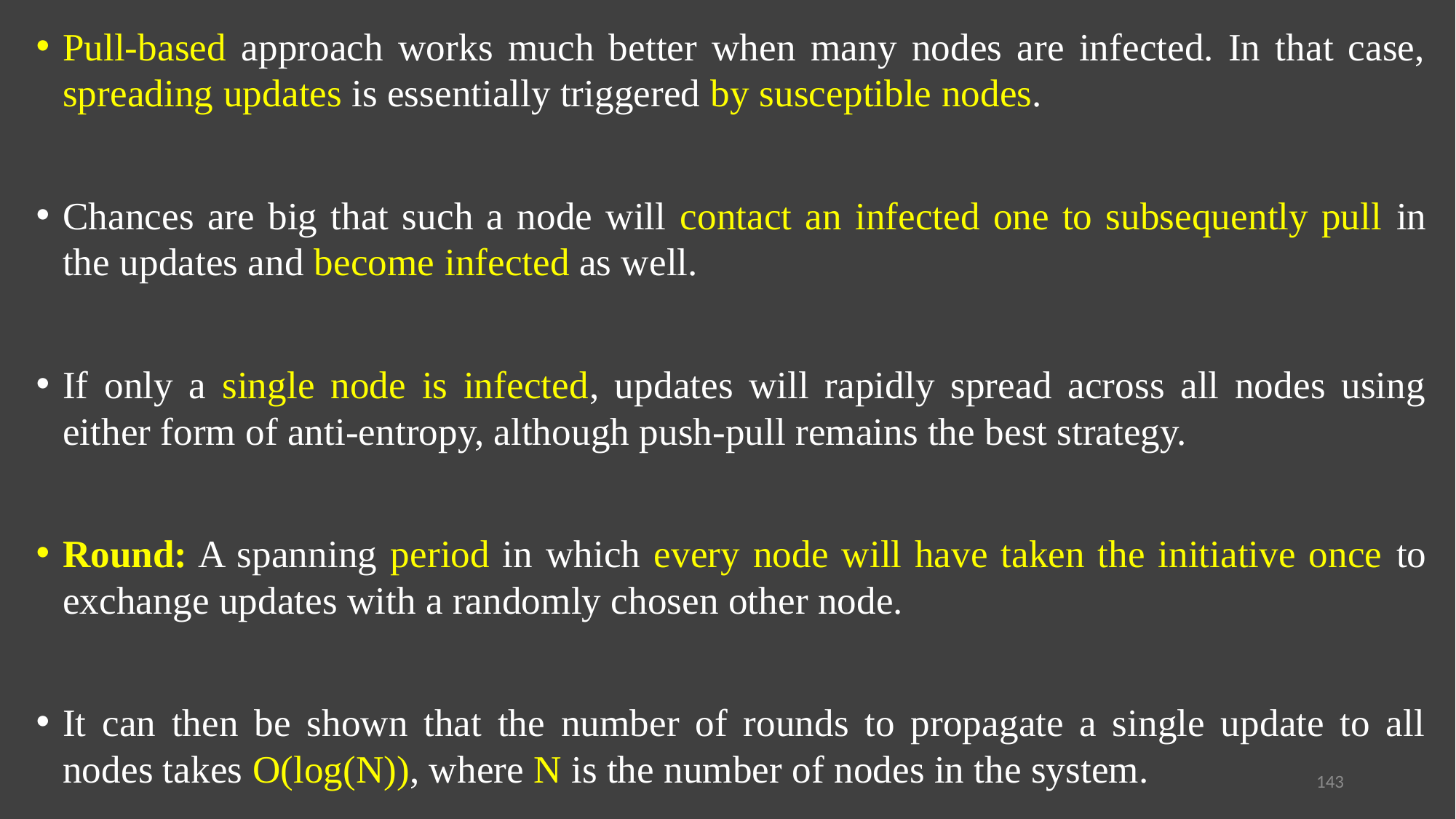

Pull-based approach works much better when many nodes are infected. In that case, spreading updates is essentially triggered by susceptible nodes.

Chances are big that such a node will contact an infected one to subsequently pull in the updates and become infected as well.

If only a single node is infected, updates will rapidly spread across all nodes using either form of anti-entropy, although push-pull remains the best strategy.

Round: A spanning period in which every node will have taken the initiative once to exchange updates with a randomly chosen other node.

It can then be shown that the number of rounds to propagate a single update to all nodes takes O(log(N)), where N is the number of nodes in the system.
143